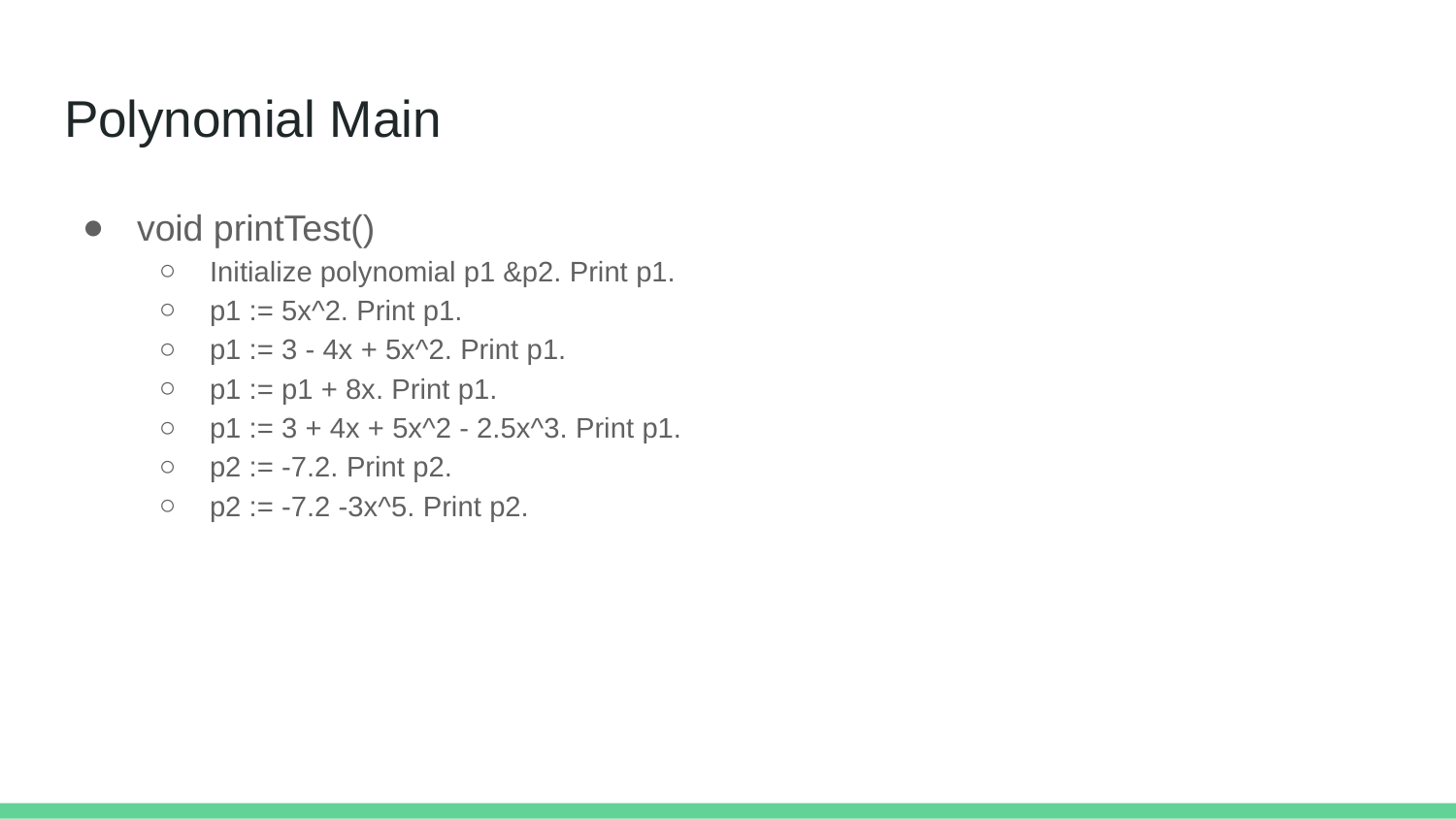

# Polynomial Main
void printTest()
Initialize polynomial p1 &p2. Print p1.
p1 := 5x^2. Print p1.
p1 := 3 - 4x + 5x^2. Print p1.
p1 := p1 + 8x. Print p1.
p1 := 3 + 4x + 5x^2 - 2.5x^3. Print p1.
p2 := -7.2. Print p2.
p2 := -7.2 -3x^5. Print p2.